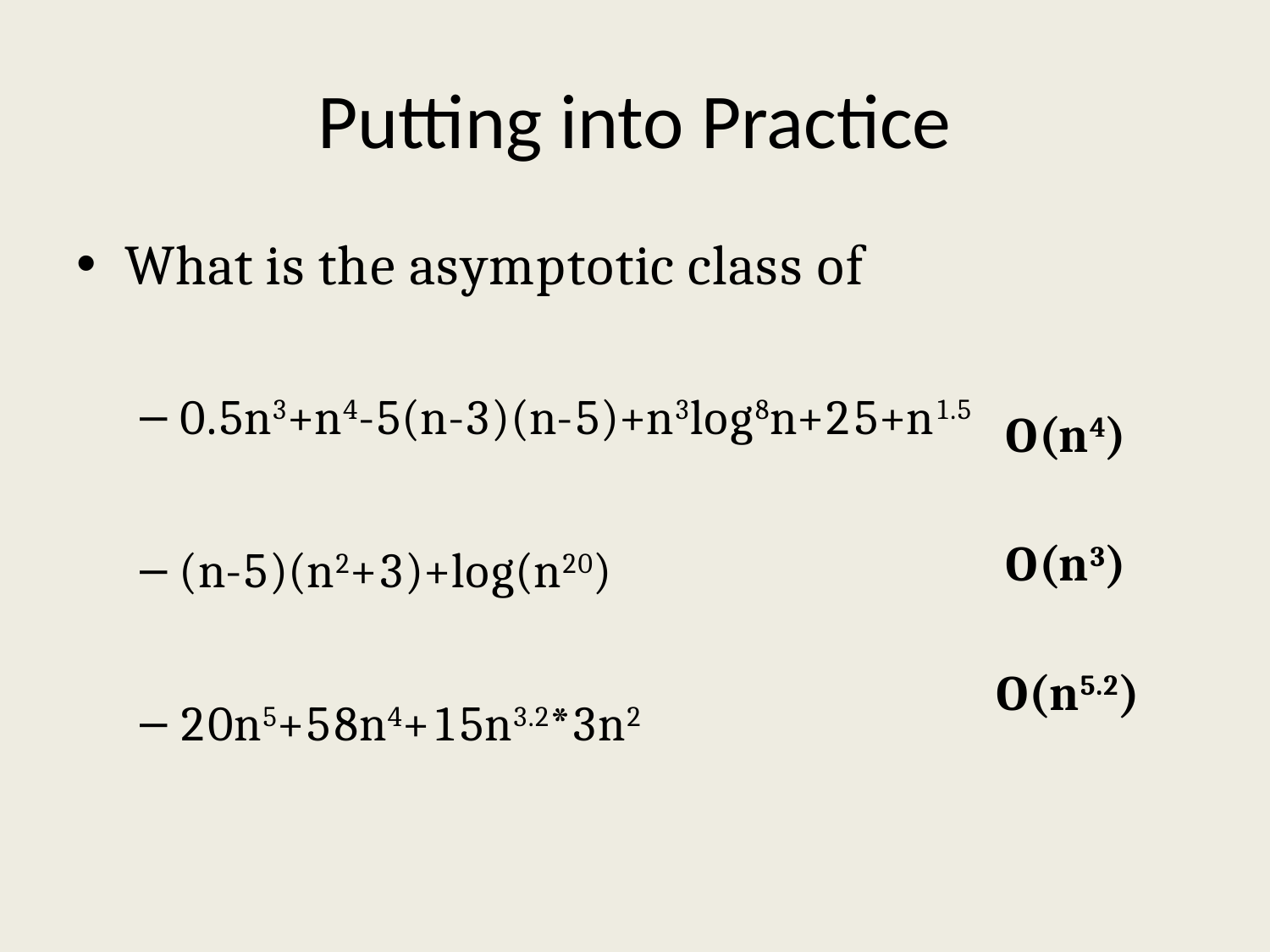

# Putting into Practice
What is the asymptotic class of

0.5n3+n4-5(n-3)(n-5)+n3log8n+25+n1.5

(n-5)(n2+3)+log(n20)

20n5+58n4+15n3.2*3n2
O(n4)
O(n3)
O(n5.2)